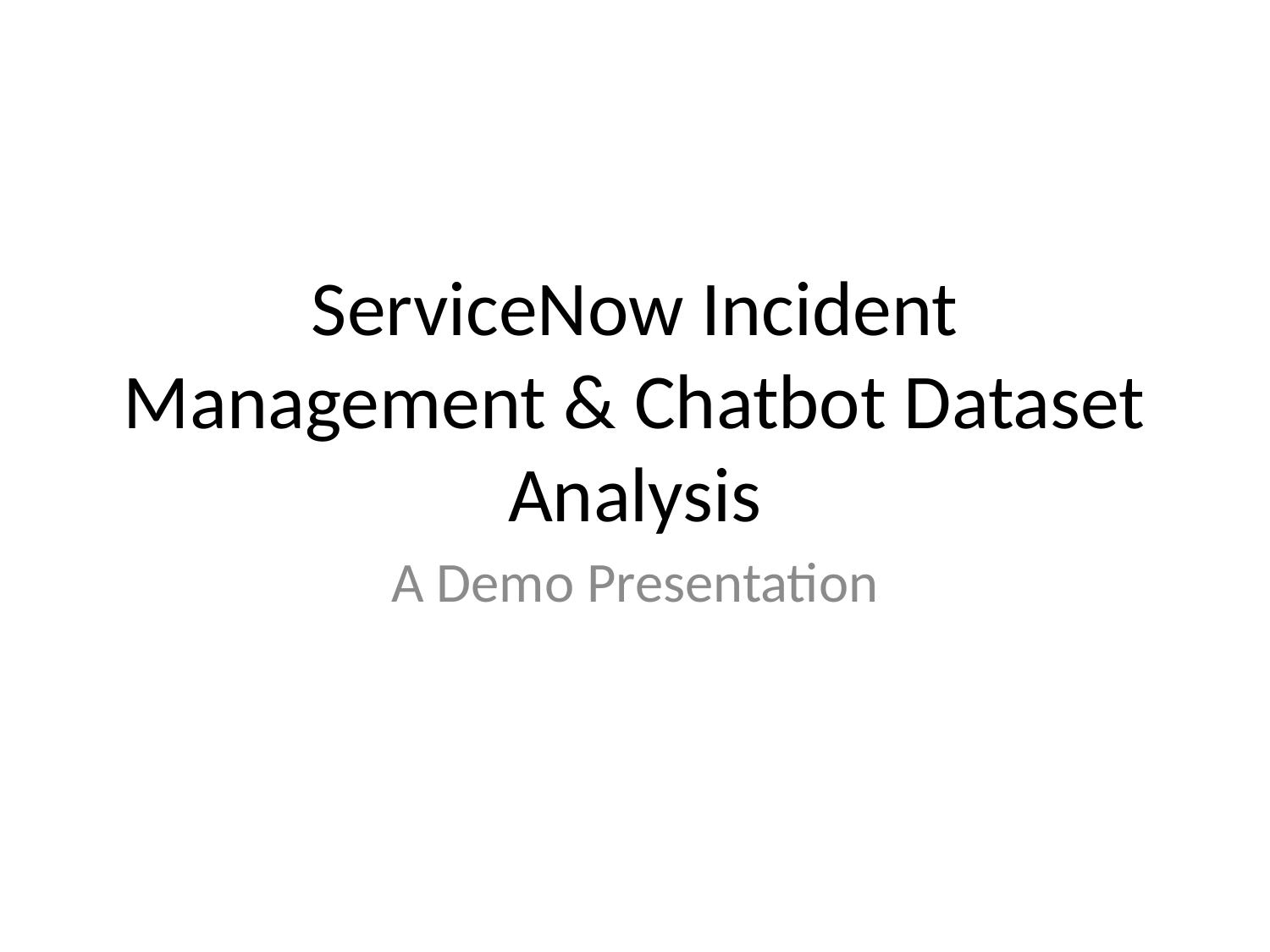

# ServiceNow Incident Management & Chatbot Dataset Analysis
A Demo Presentation